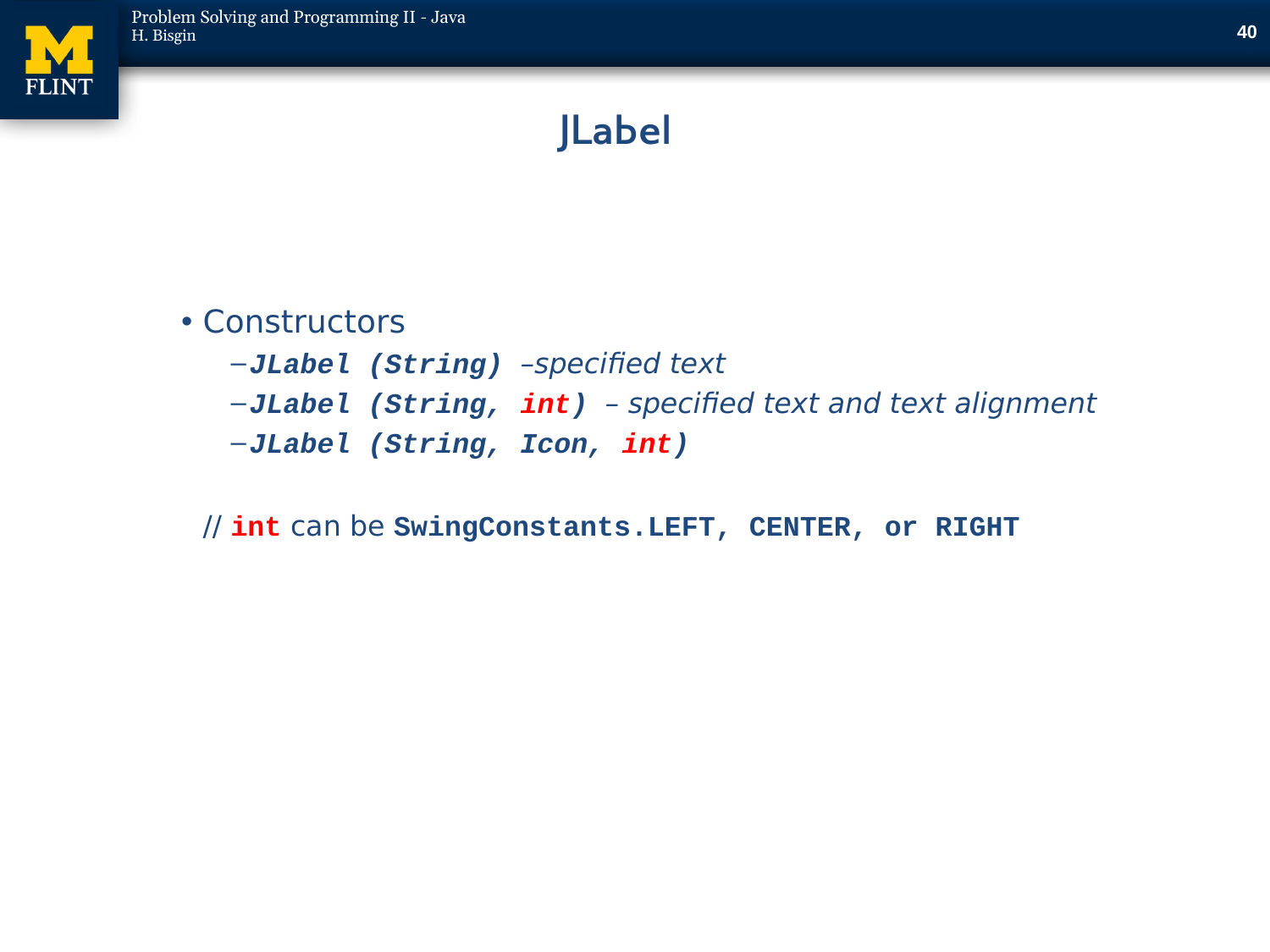

40
# JLabel
Constructors
JLabel (String) –specified text
JLabel (String, int) – specified text and text alignment
JLabel (String, Icon, int)

	// int can be SwingConstants.LEFT, CENTER, or RIGHT